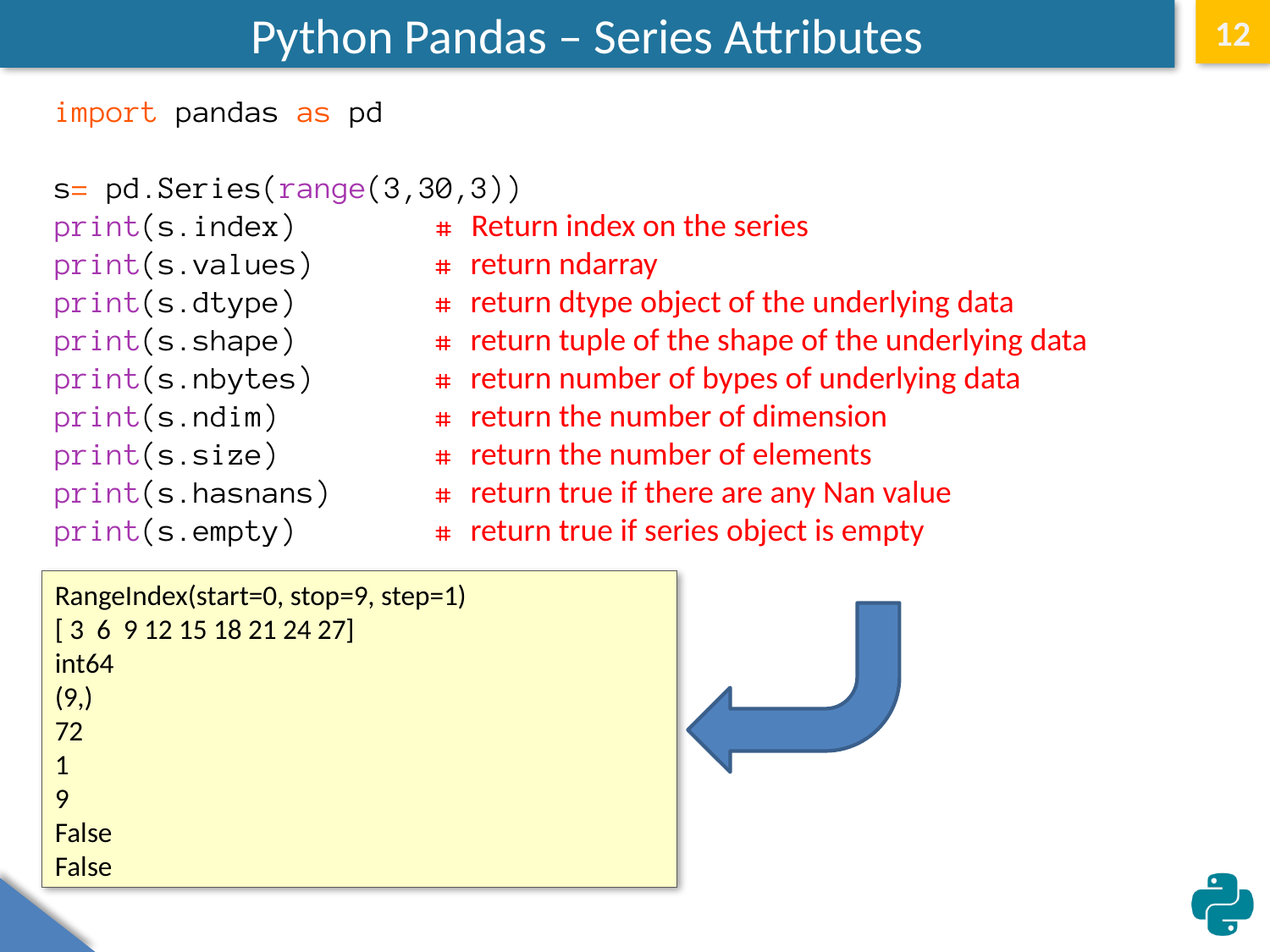

# Python Pandas – Series Attributes
12
import pandas as pd
s= pd.Series(range(3,30,3))
print(s.index)        # Return index on the series
print(s.values)	# return ndarray
print(s.dtype)		# return dtype object of the underlying data
print(s.shape)		# return tuple of the shape of the underlying data
print(s.nbytes)	# return number of bypes of underlying data
print(s.ndim)		# return the number of dimension
print(s.size)		# return the number of elements
print(s.hasnans)	# return true if there are any Nan value
print(s.empty)		# return true if series object is empty
RangeIndex(start=0, stop=9, step=1)
[ 3  6  9 12 15 18 21 24 27]
int64
(9,)
72
1
9
False
False